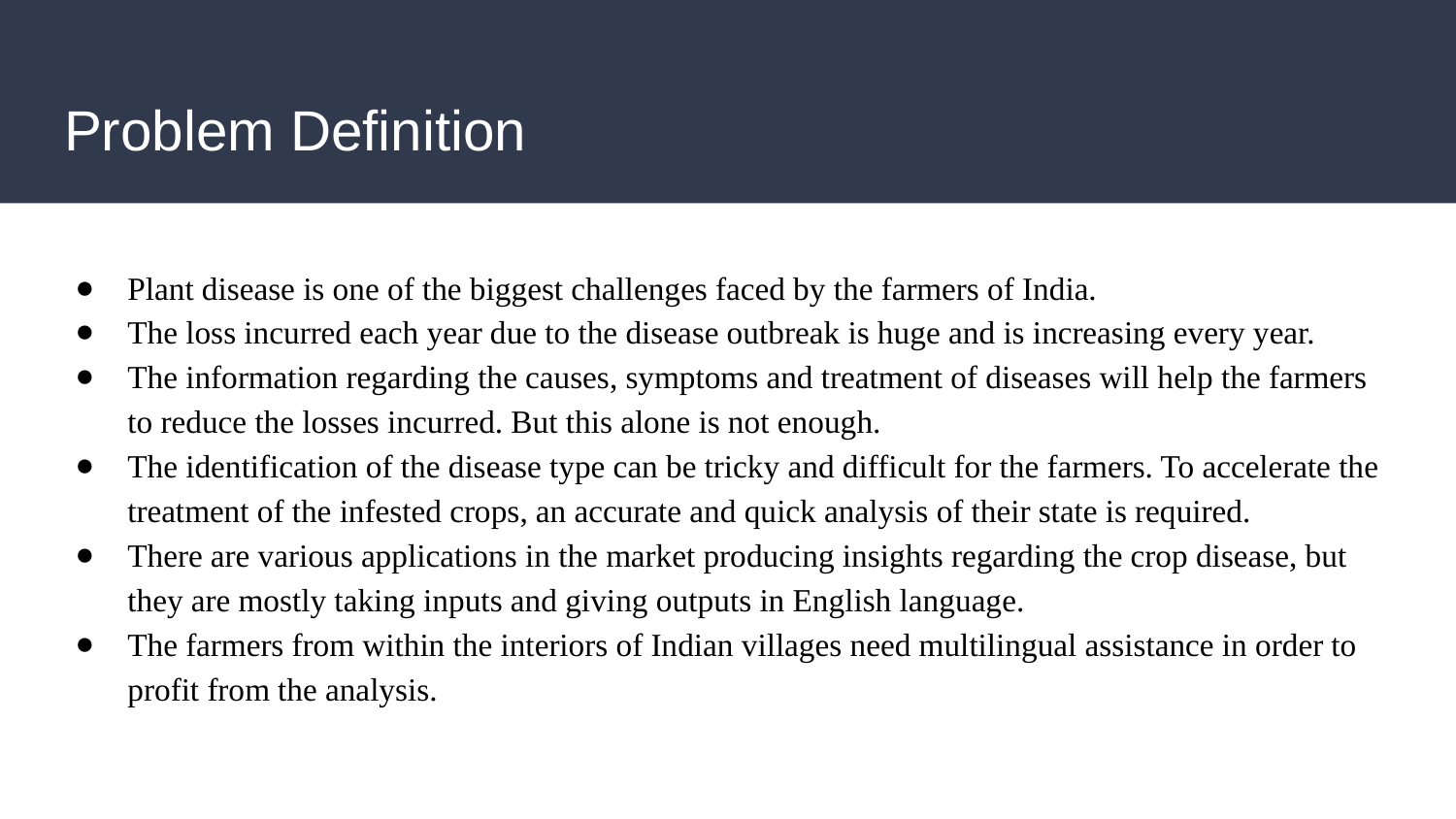

# Problem Definition
Plant disease is one of the biggest challenges faced by the farmers of India.
The loss incurred each year due to the disease outbreak is huge and is increasing every year.
The information regarding the causes, symptoms and treatment of diseases will help the farmers to reduce the losses incurred. But this alone is not enough.
The identification of the disease type can be tricky and difficult for the farmers. To accelerate the treatment of the infested crops, an accurate and quick analysis of their state is required.
There are various applications in the market producing insights regarding the crop disease, but they are mostly taking inputs and giving outputs in English language.
The farmers from within the interiors of Indian villages need multilingual assistance in order to profit from the analysis.